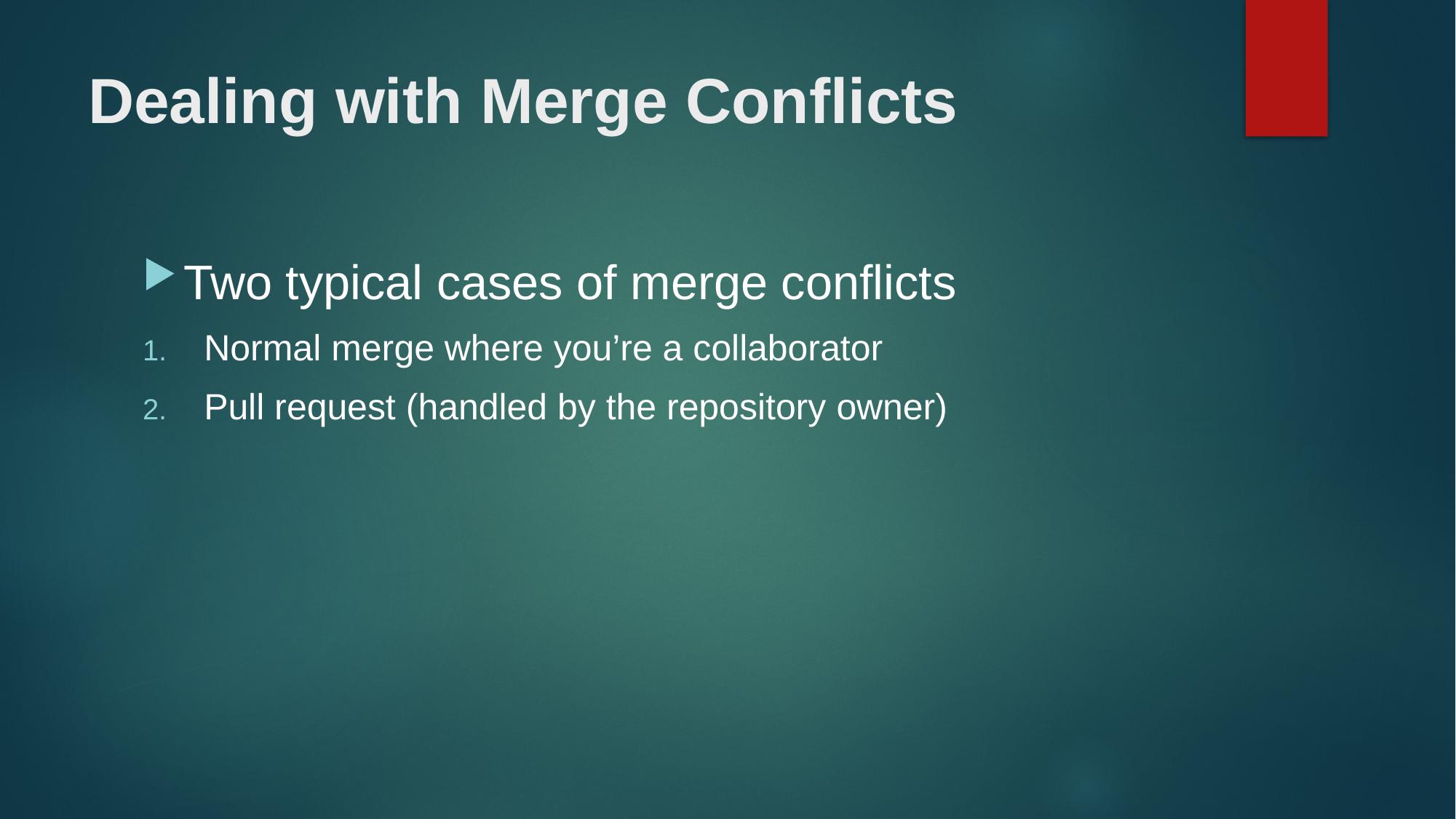

# Dealing with Merge Conflicts
Two typical cases of merge conflicts
Normal merge where you’re a collaborator
Pull request (handled by the repository owner)